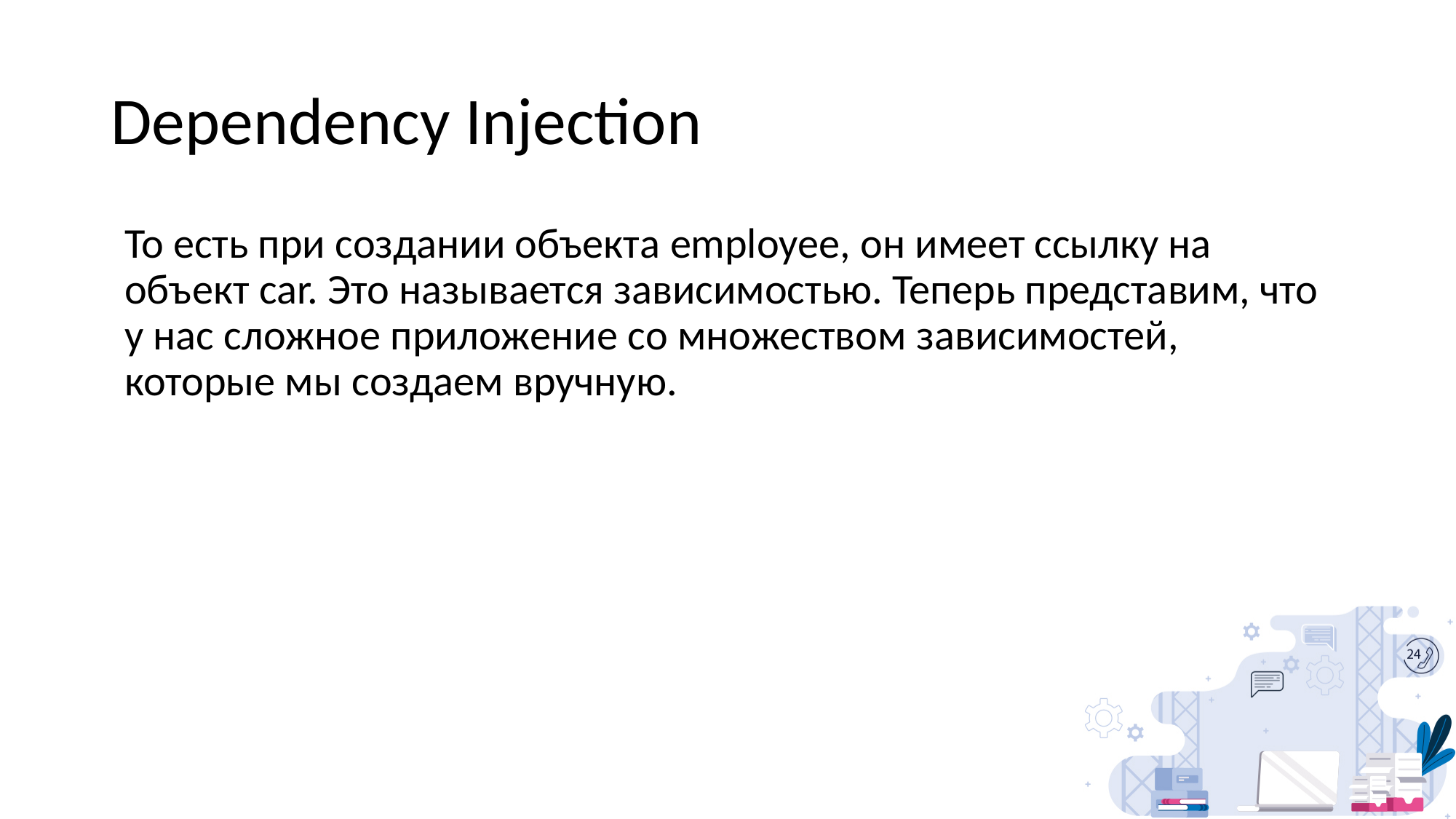

# Dependency Injection
То есть при создании объекта employee, он имеет ссылку на объект car. Это называется зависимостью. Теперь представим, что у нас сложное приложение со множеством зависимостей, которые мы создаем вручную.